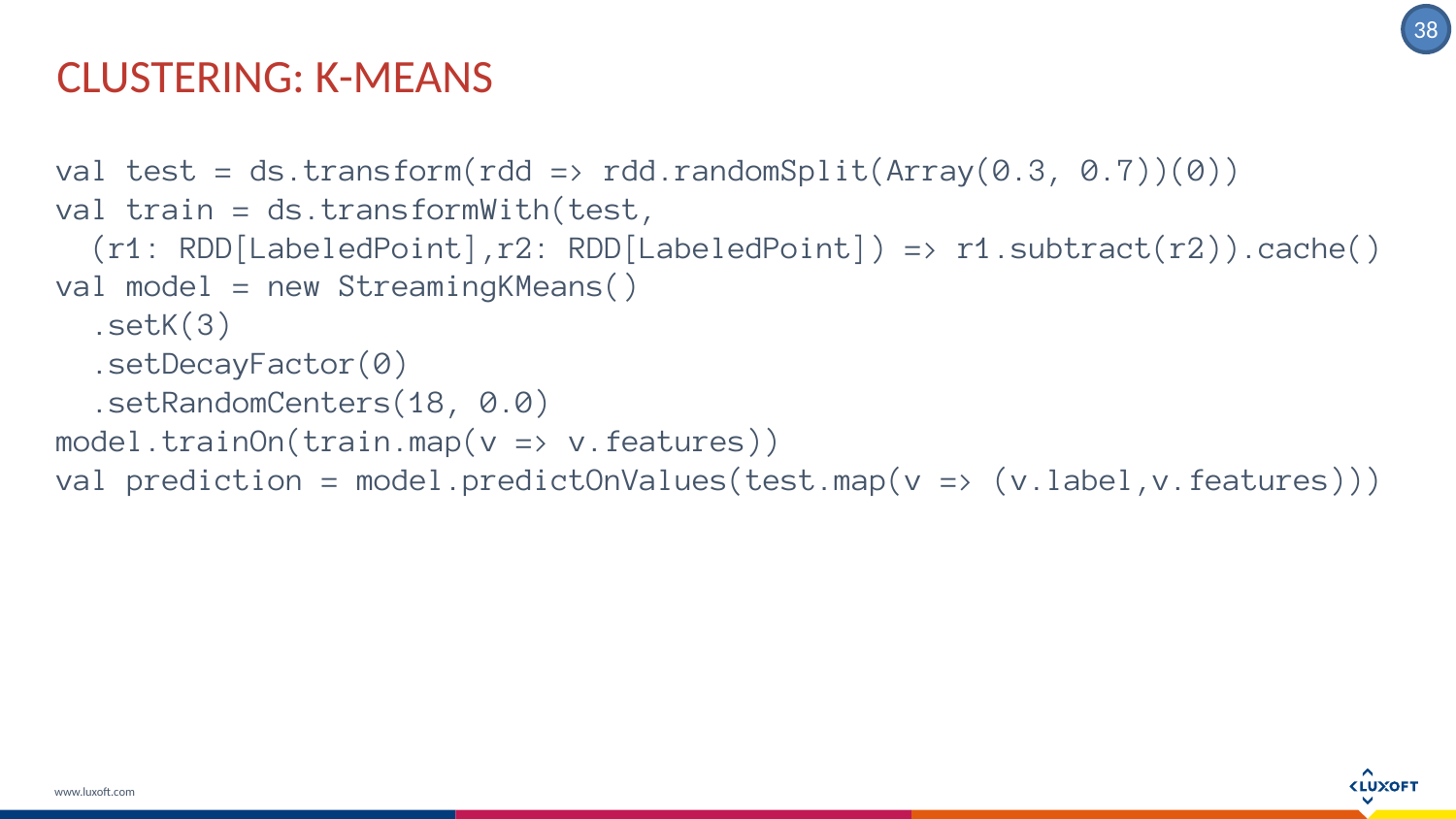

CLUSTERING: K-MEANS
val test = ds.transform(rdd => rdd.randomSplit(Array(0.3, 0.7))(0))
val train = ds.transformWith(test,
  (r1: RDD[LabeledPoint],r2: RDD[LabeledPoint]) => r1.subtract(r2)).cache()
val model = new StreamingKMeans()
  .setK(3)
  .setDecayFactor(0)
  .setRandomCenters(18, 0.0)
model.trainOn(train.map(v => v.features))
val prediction = model.predictOnValues(test.map(v => (v.label,v.features)))